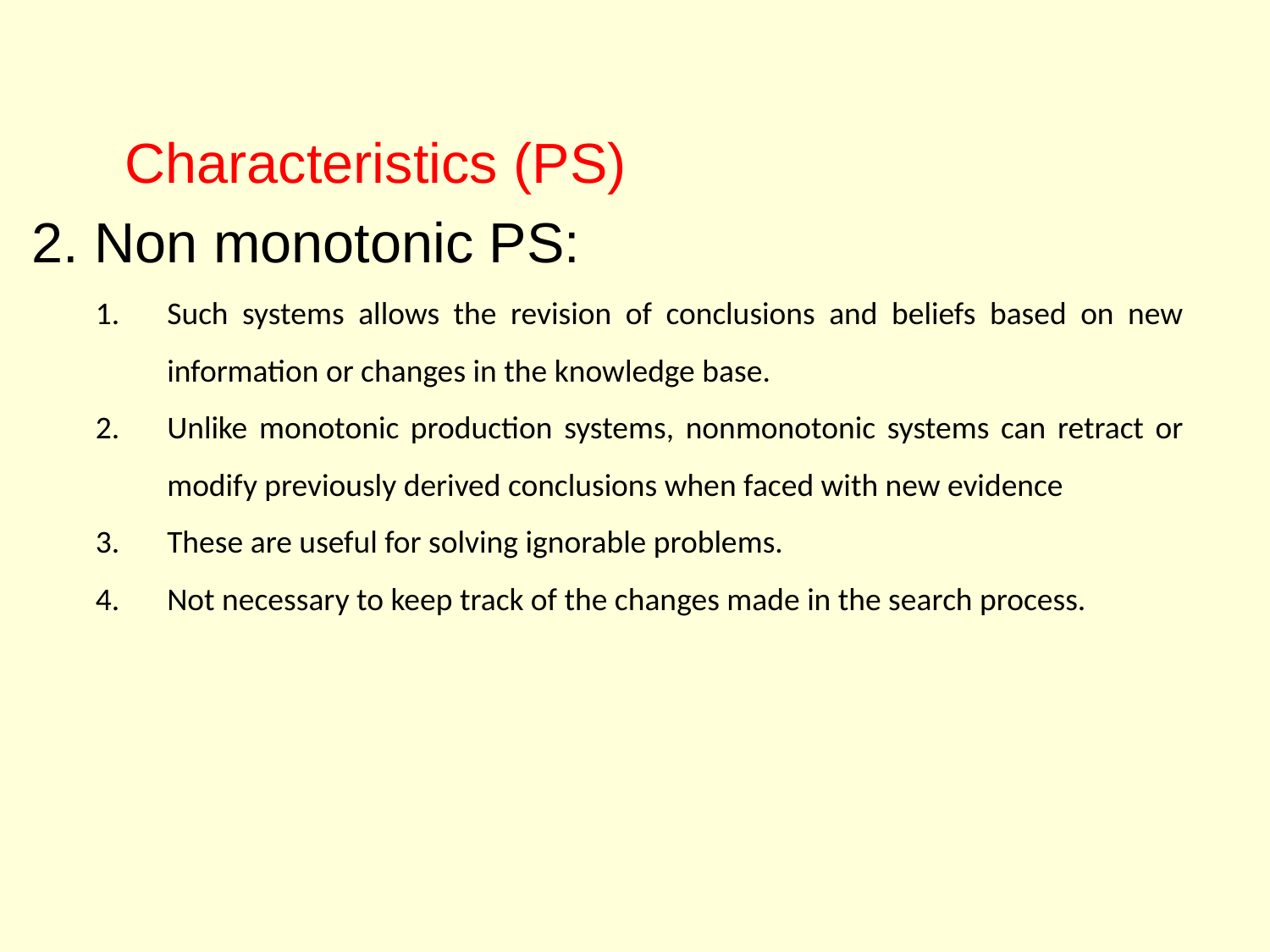

# Characteristics (PS)
2. Non monotonic PS:
Such systems allows the revision of conclusions and beliefs based on new information or changes in the knowledge base.
Unlike monotonic production systems, nonmonotonic systems can retract or modify previously derived conclusions when faced with new evidence
These are useful for solving ignorable problems.
Not necessary to keep track of the changes made in the search process.